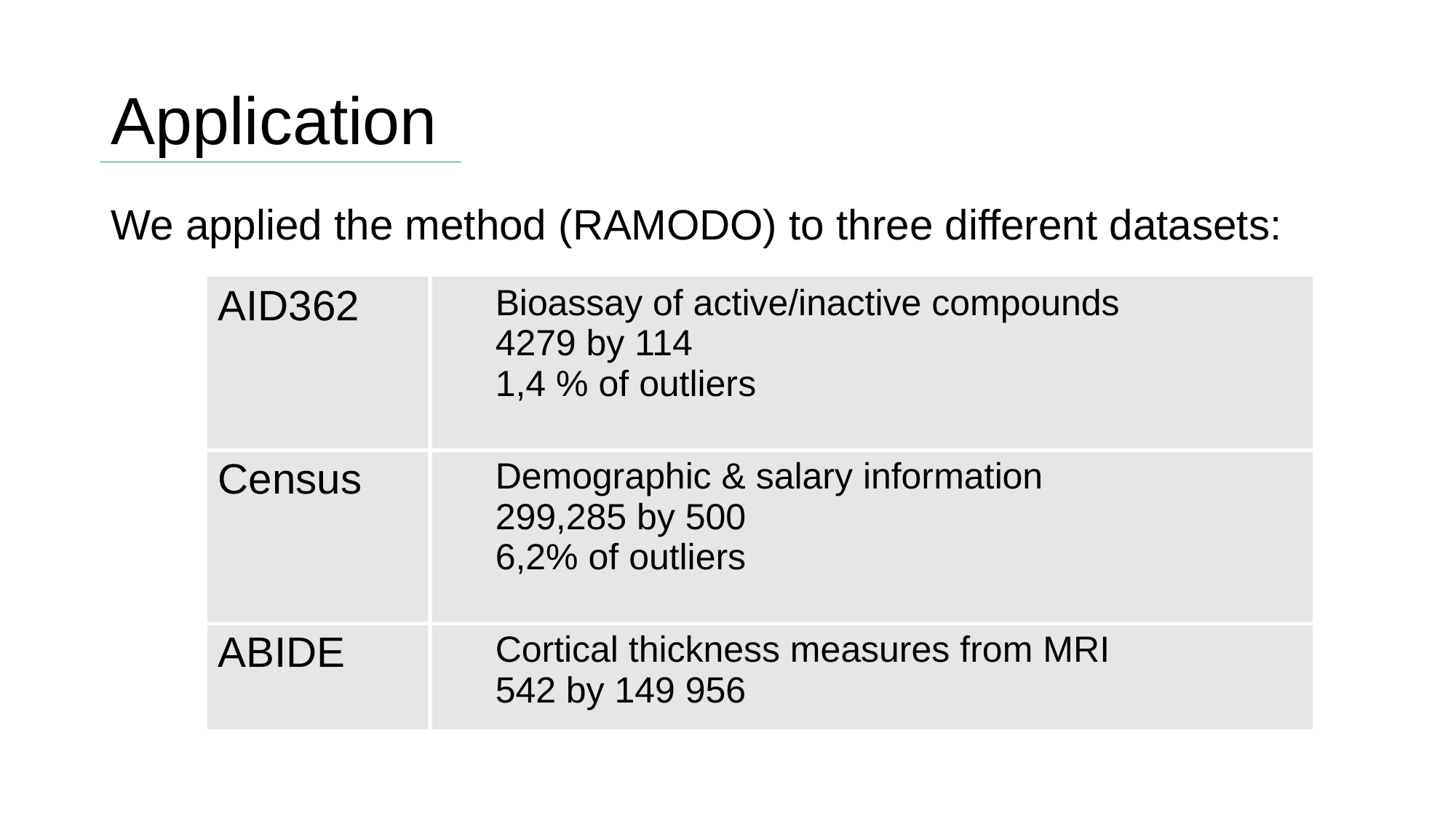

# Application
We applied the method (RAMODO) to three different datasets:

| AID362 | Bioassay of active/inactive compounds 4279 by 114 1,4 % of outliers |
| --- | --- |
| Census | Demographic & salary information 299,285 by 500 6,2% of outliers |
| ABIDE | Cortical thickness measures from MRI 542 by 149 956 |